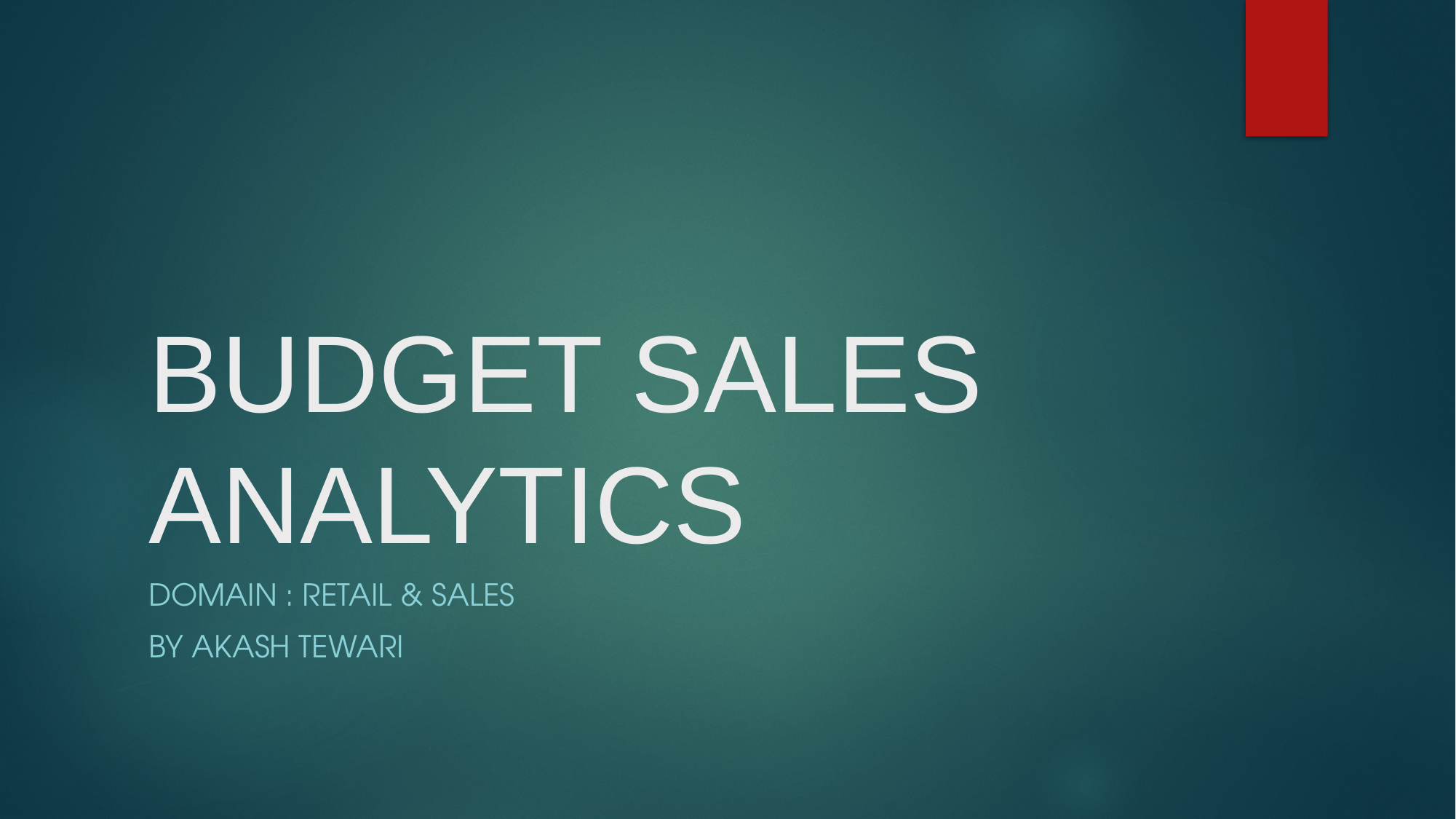

# BUDGET SALES ANALYTICS
Domain : Retail & Sales
BY AKASH TEWARI